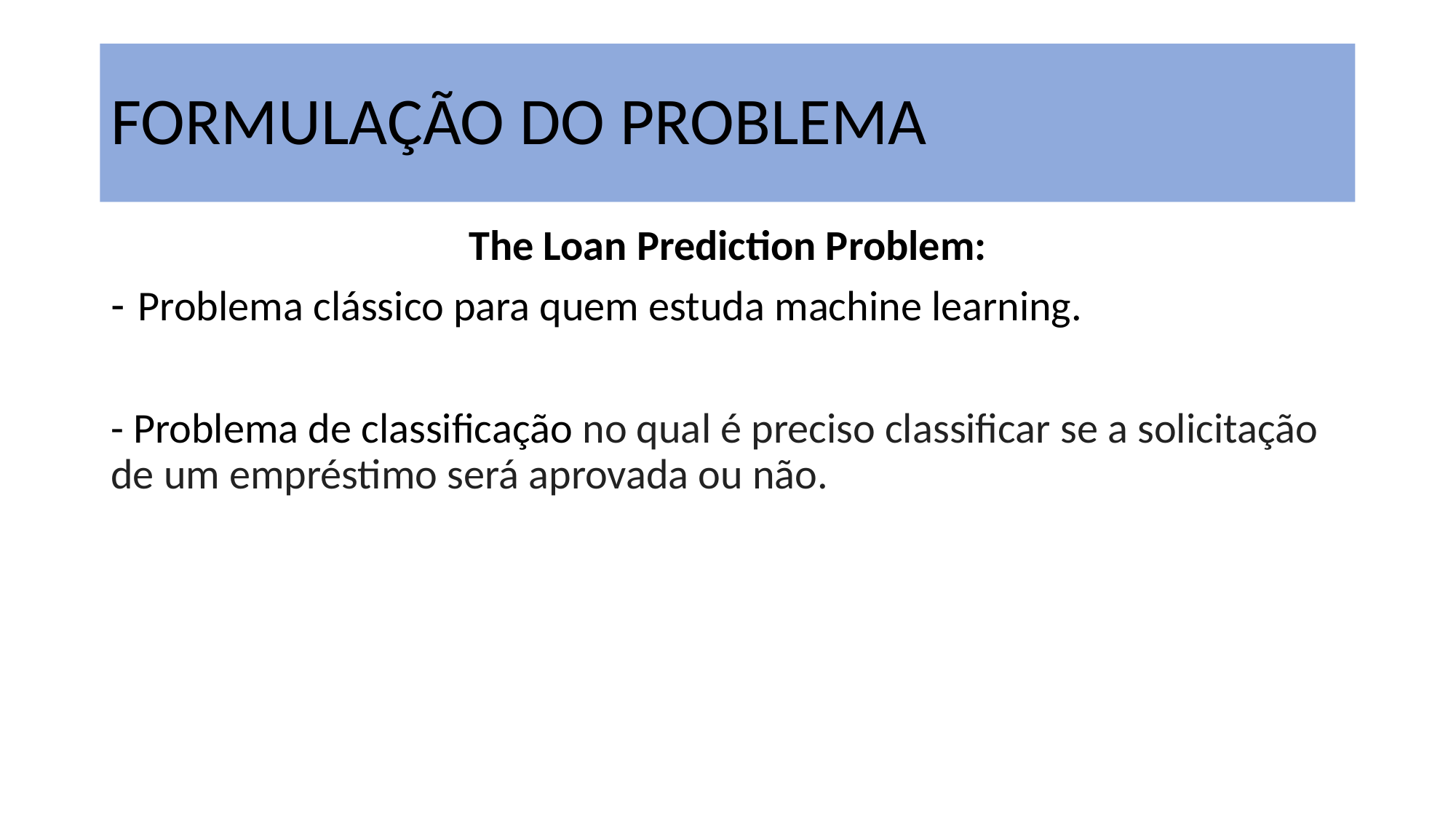

# FORMULAÇÃO DO PROBLEMA
The Loan Prediction Problem:
Problema clássico para quem estuda machine learning.

- Problema de classificação no qual é preciso classificar se a solicitação de um empréstimo será aprovada ou não.